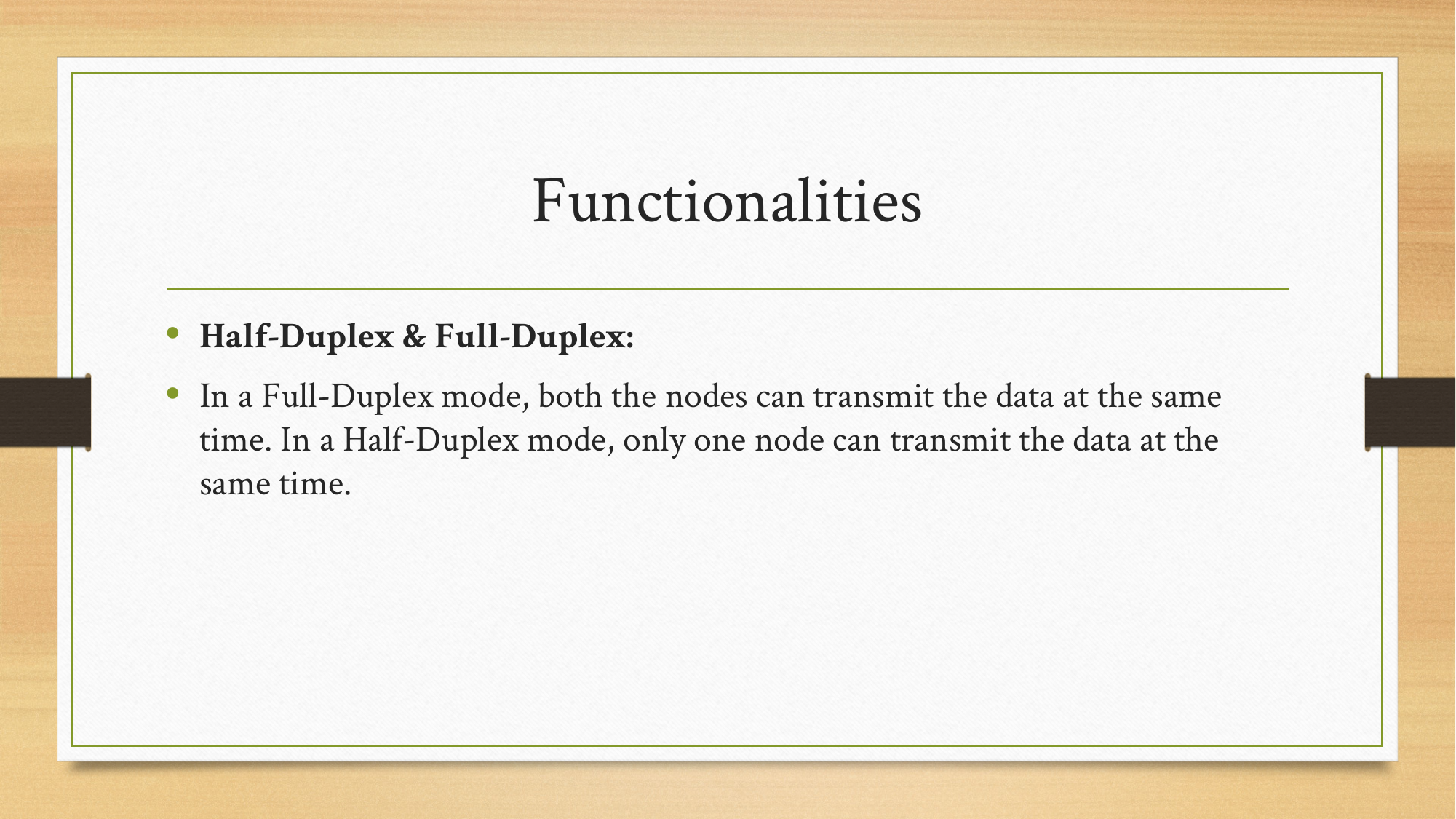

# Functionalities
Half-Duplex & Full-Duplex:
In a Full-Duplex mode, both the nodes can transmit the data at the same time. In a Half-Duplex mode, only one node can transmit the data at the same time.